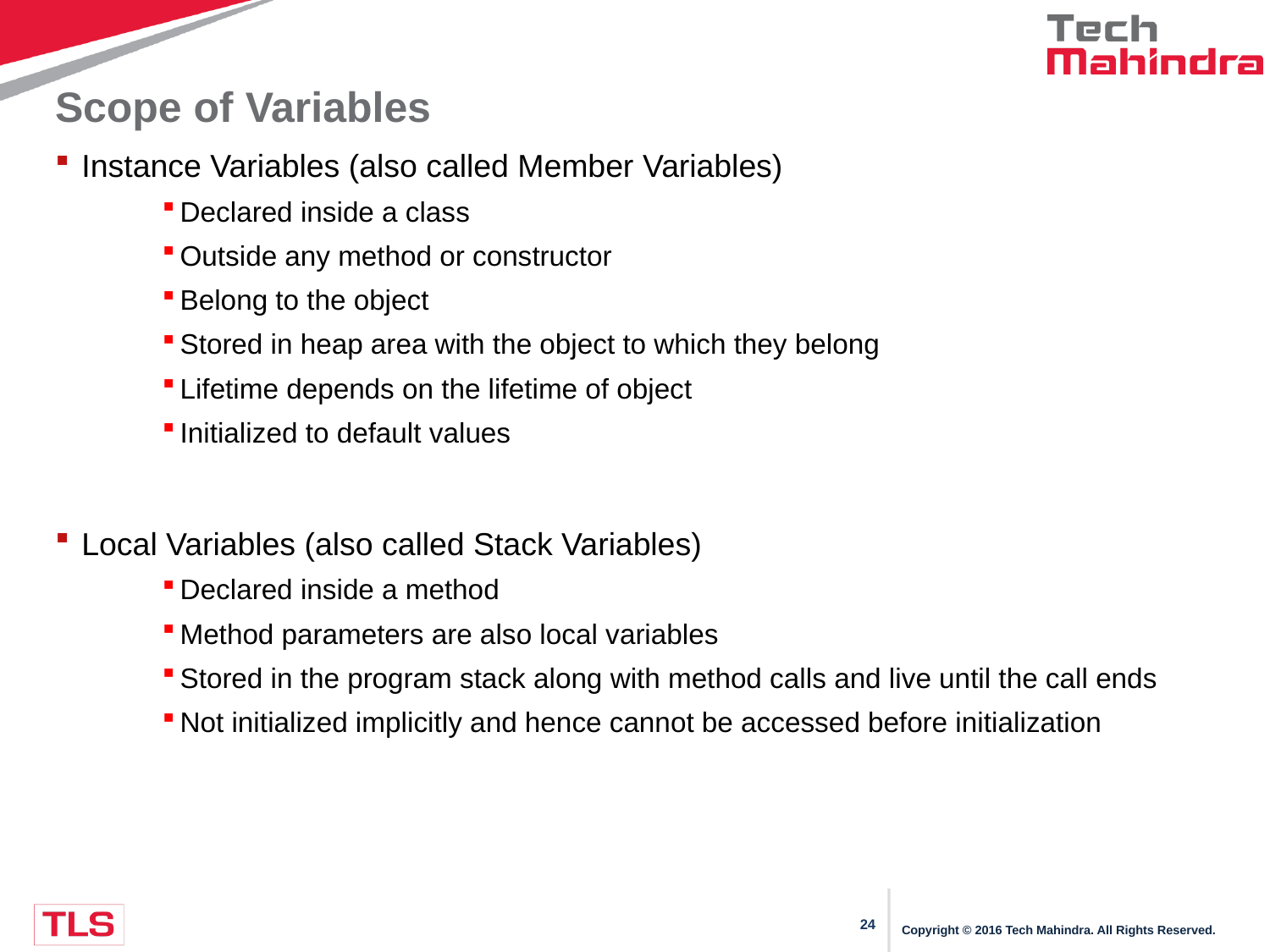

# Scope of Variables
Instance Variables (also called Member Variables)
Declared inside a class
Outside any method or constructor
Belong to the object
Stored in heap area with the object to which they belong
Lifetime depends on the lifetime of object
Initialized to default values

Local Variables (also called Stack Variables)
Declared inside a method
Method parameters are also local variables
Stored in the program stack along with method calls and live until the call ends
Not initialized implicitly and hence cannot be accessed before initialization

Copyright © 2016 Tech Mahindra. All Rights Reserved.